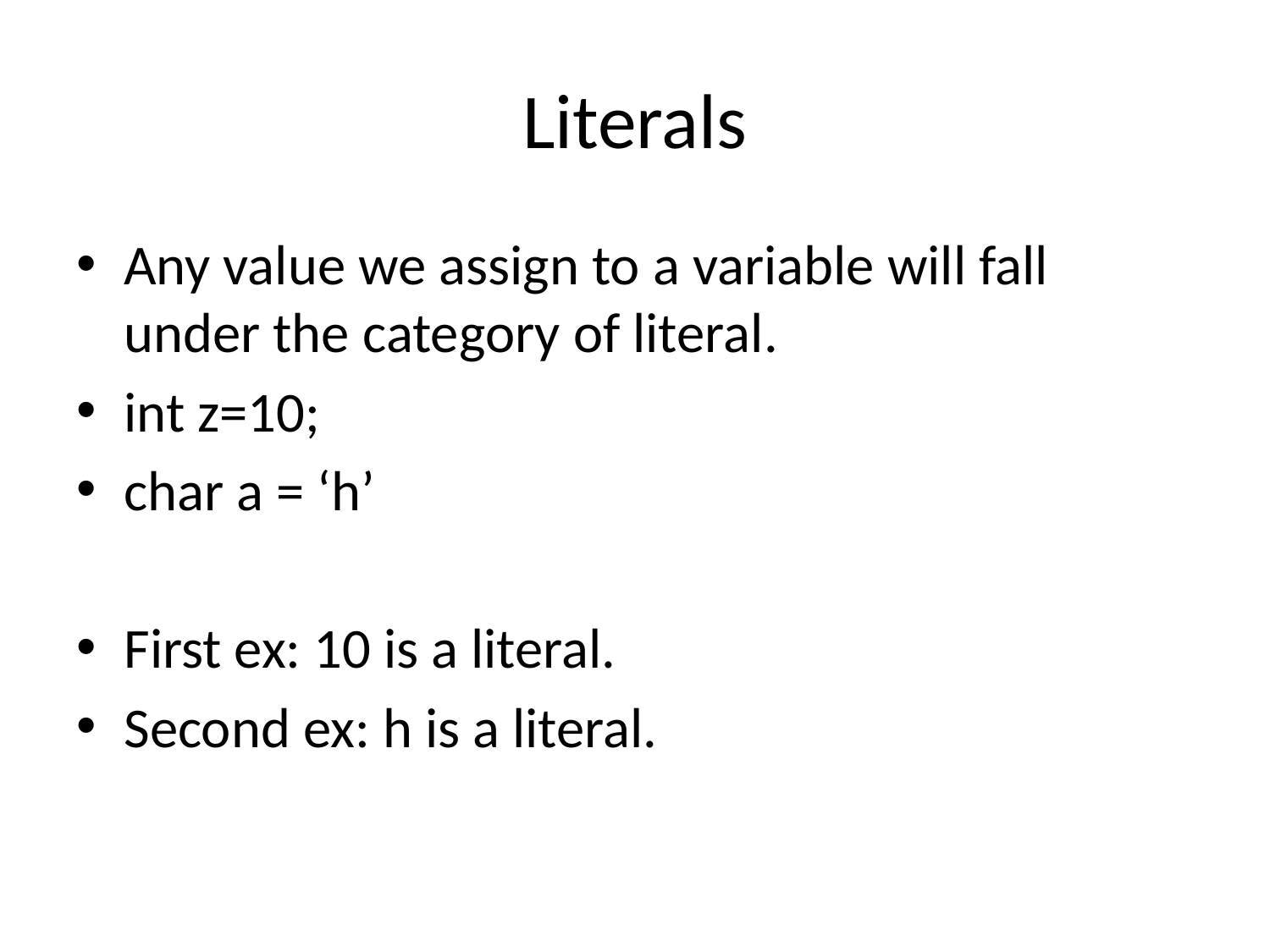

# Literals
Any value we assign to a variable will fall under the category of literal.
int z=10;
char a = ‘h’

First ex: 10 is a literal.
Second ex: h is a literal.